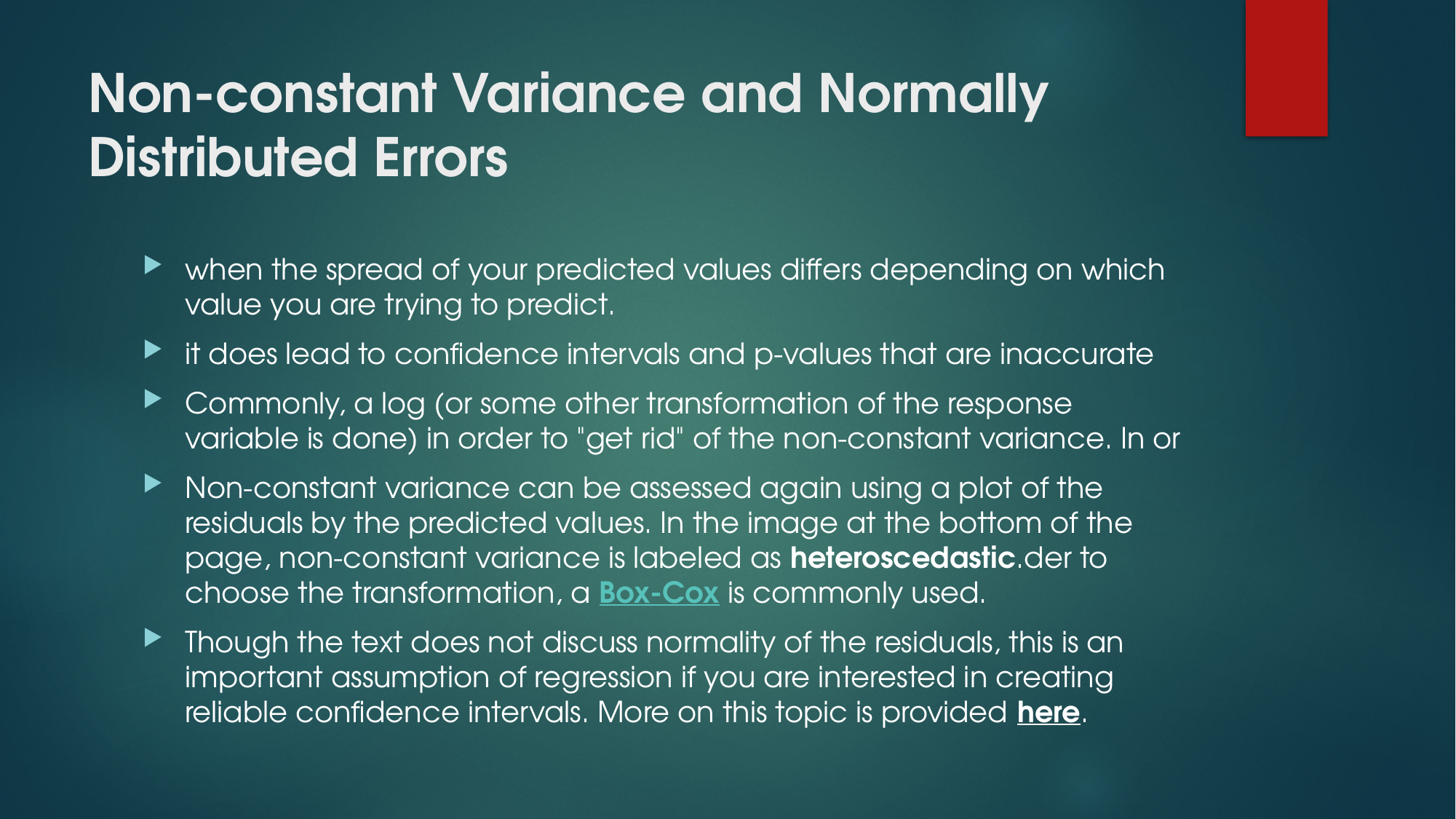

# Non-constant Variance and Normally Distributed Errors
when the spread of your predicted values differs depending on which value you are trying to predict.
it does lead to confidence intervals and p-values that are inaccurate
Commonly, a log (or some other transformation of the response variable is done) in order to "get rid" of the non-constant variance. In or
Non-constant variance can be assessed again using a plot of the residuals by the predicted values. In the image at the bottom of the page, non-constant variance is labeled as heteroscedastic.der to choose the transformation, a Box-Cox is commonly used.
Though the text does not discuss normality of the residuals, this is an important assumption of regression if you are interested in creating reliable confidence intervals. More on this topic is provided here.